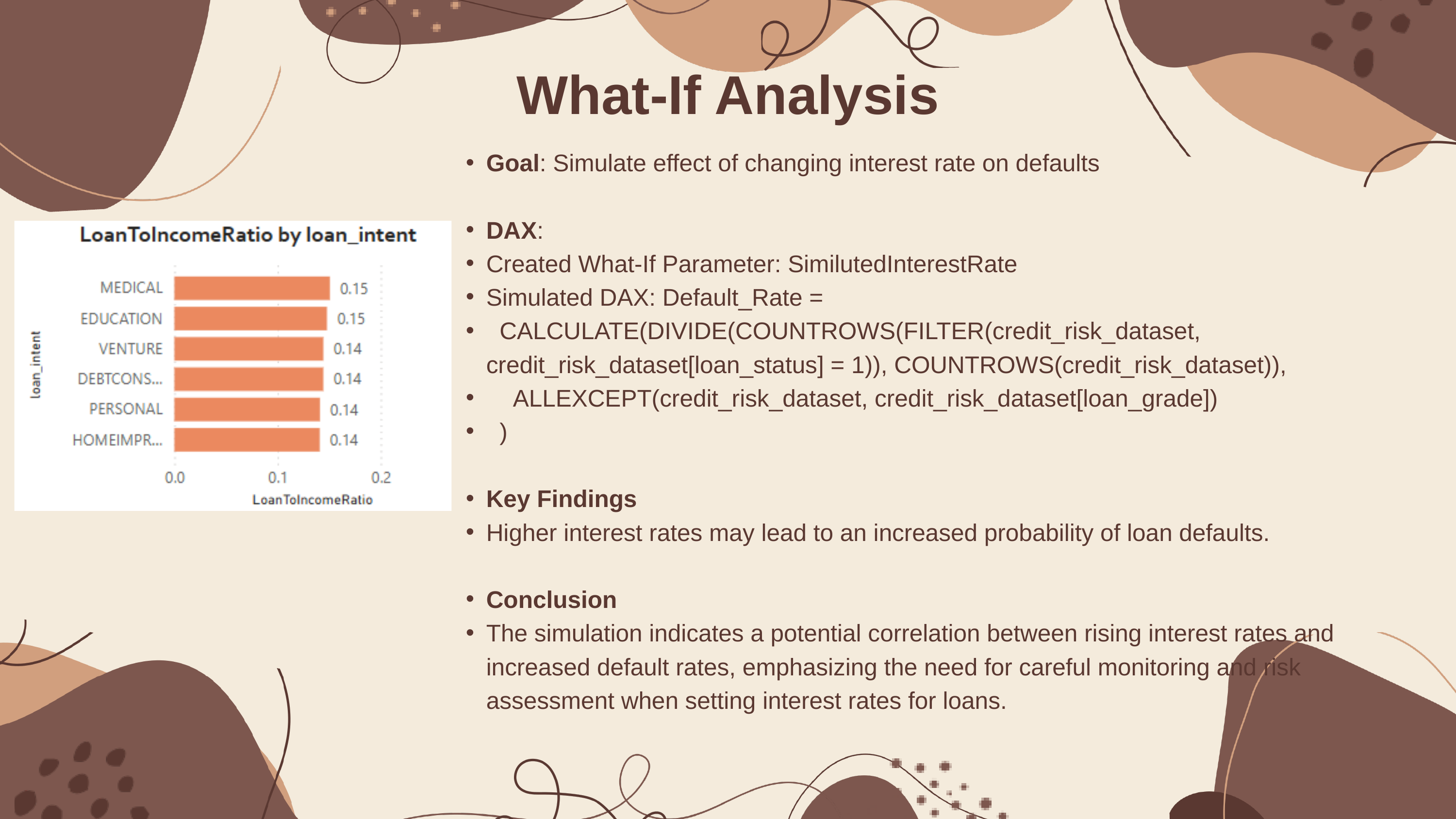

What-If Analysis
Goal: Simulate effect of changing interest rate on defaults

DAX:
Created What-If Parameter: SimilutedInterestRate
Simulated DAX: Default_Rate =
  CALCULATE(DIVIDE(COUNTROWS(FILTER(credit_risk_dataset, credit_risk_dataset[loan_status] = 1)), COUNTROWS(credit_risk_dataset)),
    ALLEXCEPT(credit_risk_dataset, credit_risk_dataset[loan_grade])
  )

Key Findings
Higher interest rates may lead to an increased probability of loan defaults.

Conclusion
The simulation indicates a potential correlation between rising interest rates and increased default rates, emphasizing the need for careful monitoring and risk assessment when setting interest rates for loans.